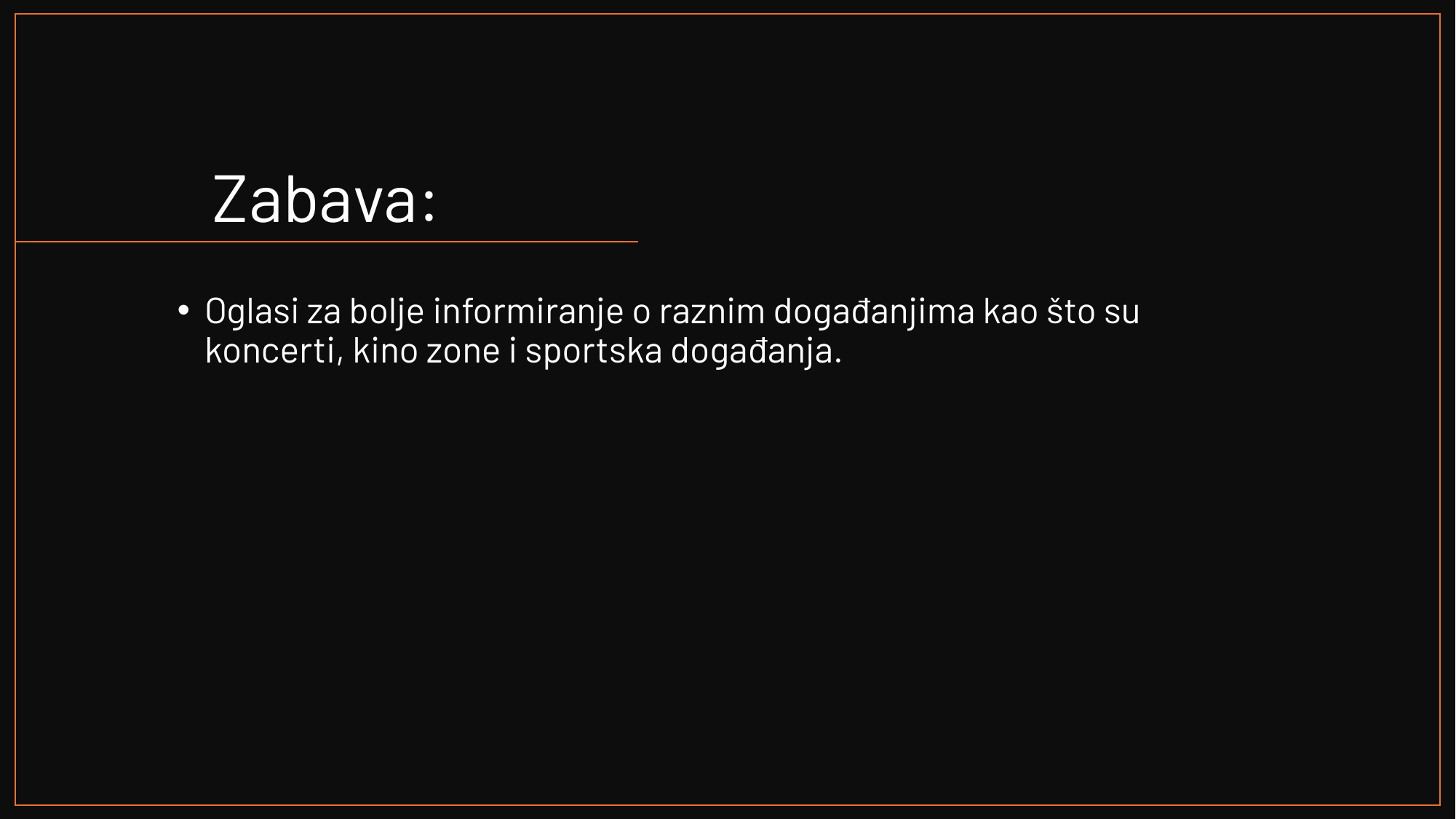

# Zabava:
Oglasi za bolje informiranje o raznim događanjima kao što su koncerti, kino zone i sportska događanja.